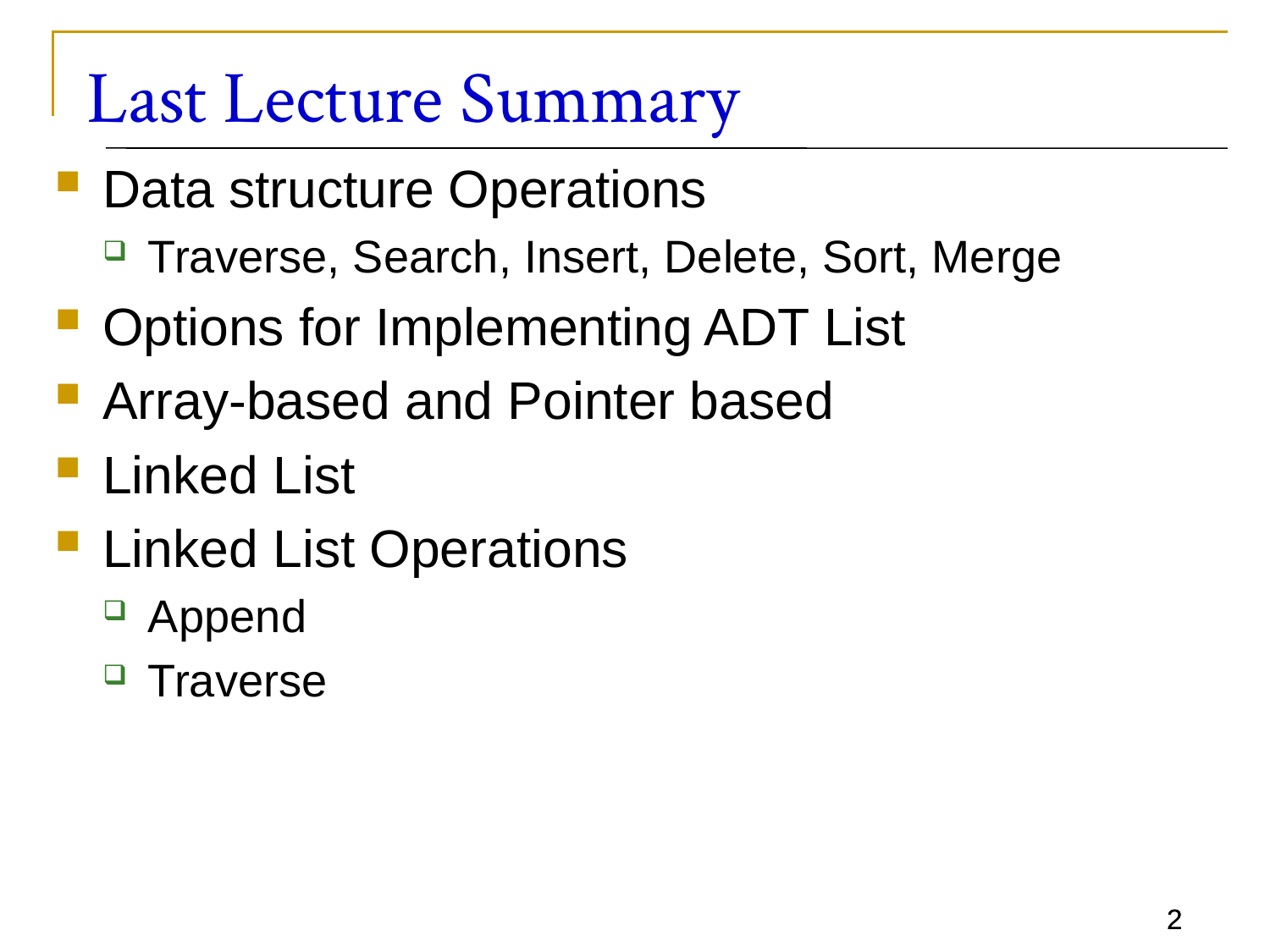

# Last Lecture Summary
Data structure Operations
Traverse, Search, Insert, Delete, Sort, Merge
Options for Implementing ADT List
Array-based and Pointer based
Linked List
Linked List Operations
Append
Traverse
2